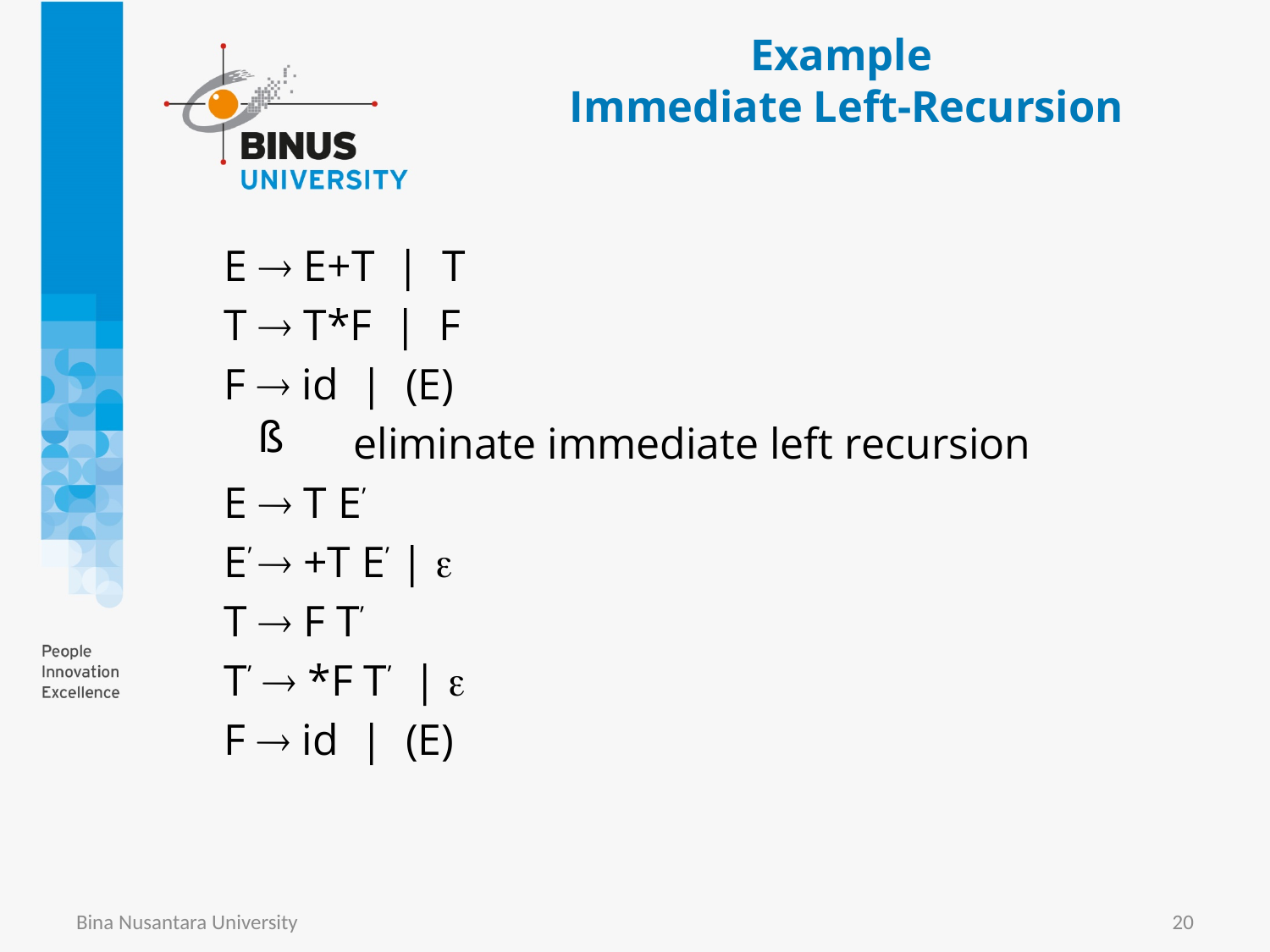

# Example Immediate Left-Recursion
E → E+T  |  T
T → T*F  |  F
F → id  |  (E)
      eliminate immediate left recursion
E → T E’
E’ → +T E’ | ε
T → F T’
T’ → *F T’  | ε
F → id  |  (E)

Bina Nusantara University
20